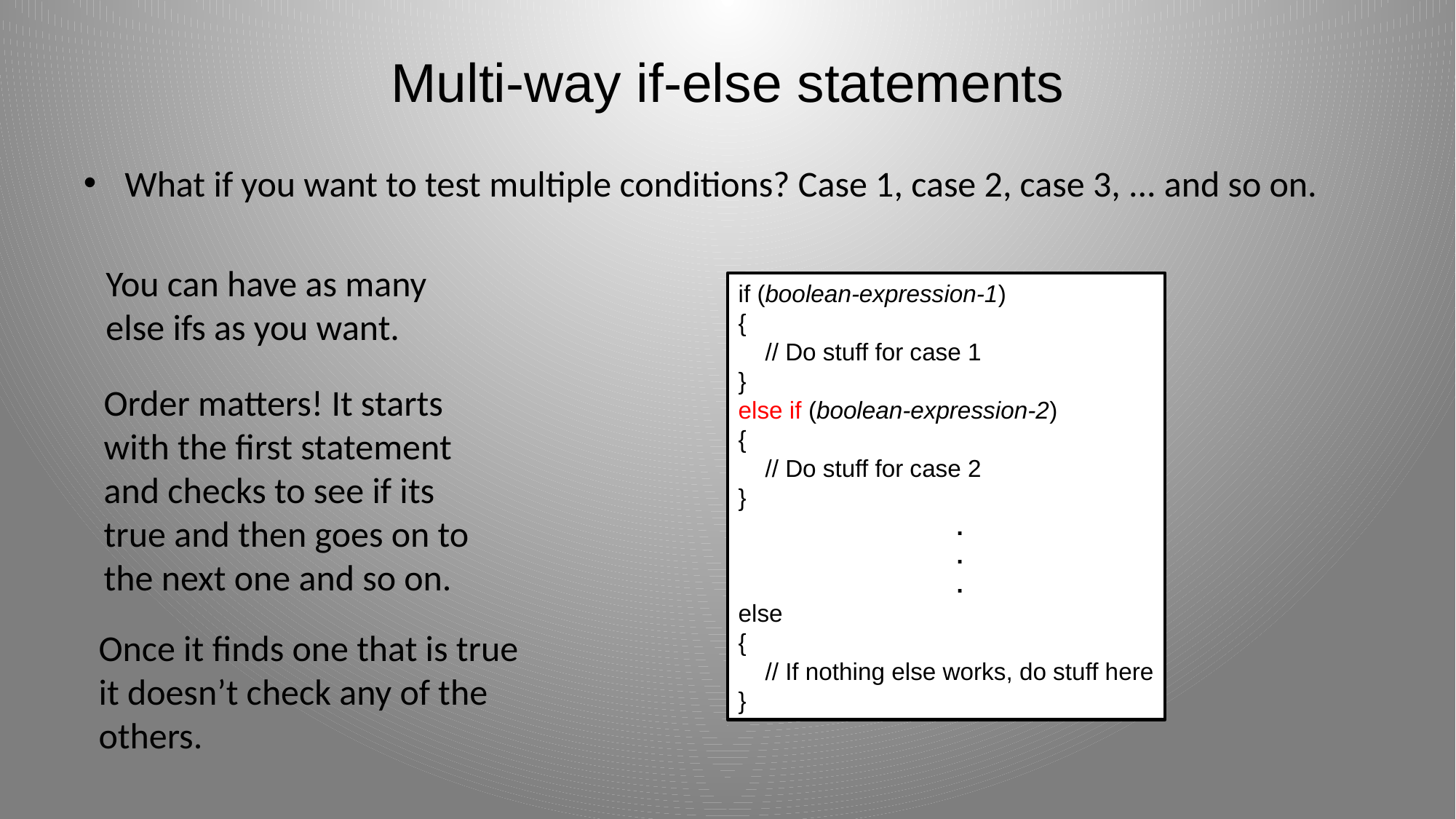

# Multi-way if-else statements
What if you want to test multiple conditions? Case 1, case 2, case 3, ... and so on.
You can have as many
else ifs as you want.
if (boolean-expression-1)
{
    // Do stuff for case 1
}
else if (boolean-expression-2)
{
    // Do stuff for case 2
}
		.
		.
		.
else
{
    // If nothing else works, do stuff here
}
Order matters! It starts
with the first statement
and checks to see if its
true and then goes on to
the next one and so on.
Once it finds one that is true
it doesn’t check any of the
others.